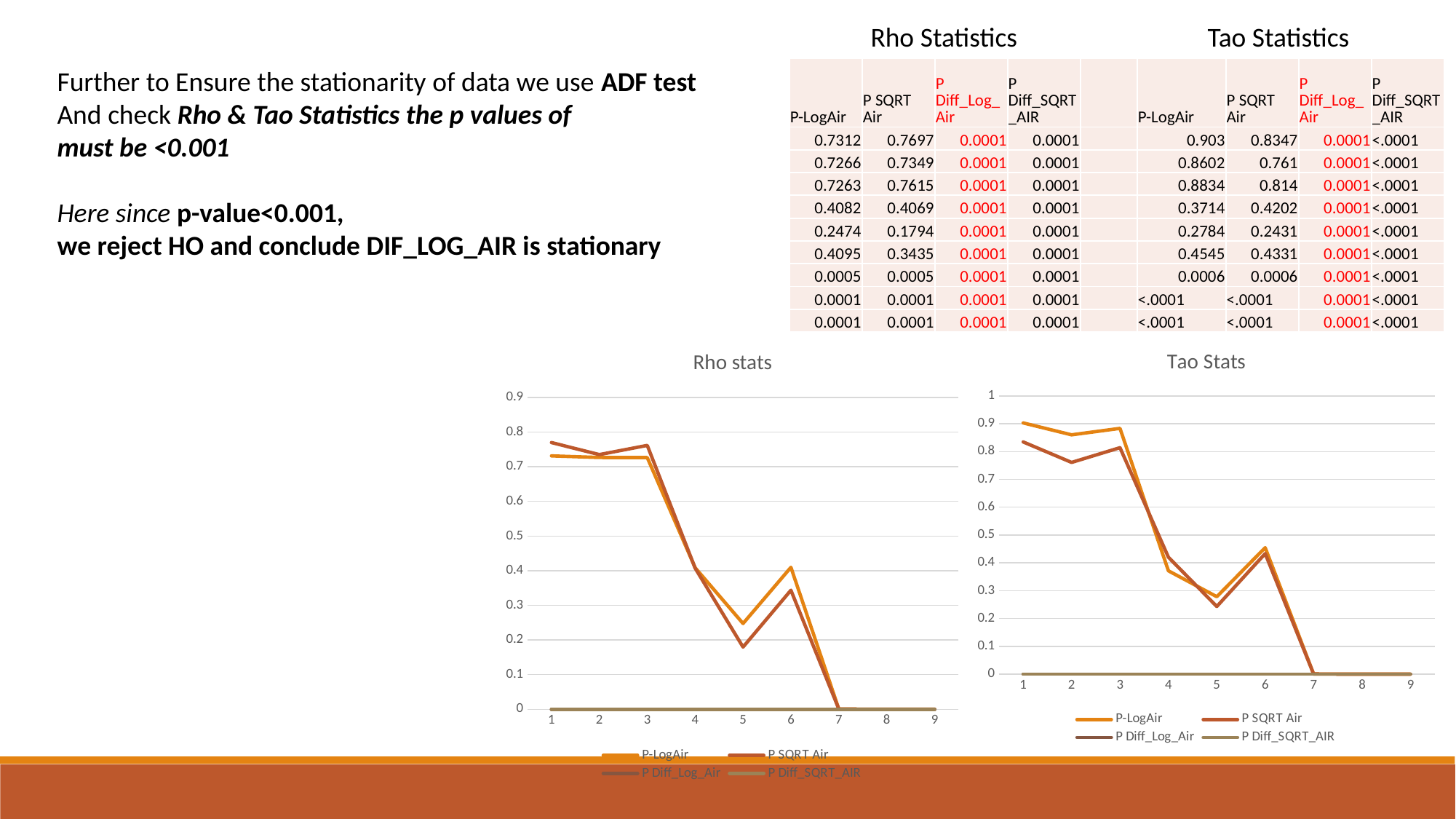

Rho Statistics
Tao Statistics
Further to Ensure the stationarity of data we use ADF test
And check Rho & Tao Statistics the p values of
must be <0.001

Here since p-value<0.001,
we reject HO and conclude DIF_LOG_AIR is stationary
| P-LogAir | P SQRT Air | P Diff\_Log\_Air | P Diff\_SQRT\_AIR |  | P-LogAir | P SQRT Air | P Diff\_Log\_Air | P Diff\_SQRT\_AIR |
| --- | --- | --- | --- | --- | --- | --- | --- | --- |
| 0.7312 | 0.7697 | 0.0001 | 0.0001 |  | 0.903 | 0.8347 | 0.0001 | <.0001 |
| 0.7266 | 0.7349 | 0.0001 | 0.0001 |  | 0.8602 | 0.761 | 0.0001 | <.0001 |
| 0.7263 | 0.7615 | 0.0001 | 0.0001 |  | 0.8834 | 0.814 | 0.0001 | <.0001 |
| 0.4082 | 0.4069 | 0.0001 | 0.0001 |  | 0.3714 | 0.4202 | 0.0001 | <.0001 |
| 0.2474 | 0.1794 | 0.0001 | 0.0001 |  | 0.2784 | 0.2431 | 0.0001 | <.0001 |
| 0.4095 | 0.3435 | 0.0001 | 0.0001 |  | 0.4545 | 0.4331 | 0.0001 | <.0001 |
| 0.0005 | 0.0005 | 0.0001 | 0.0001 |  | 0.0006 | 0.0006 | 0.0001 | <.0001 |
| 0.0001 | 0.0001 | 0.0001 | 0.0001 |  | <.0001 | <.0001 | 0.0001 | <.0001 |
| 0.0001 | 0.0001 | 0.0001 | 0.0001 |  | <.0001 | <.0001 | 0.0001 | <.0001 |

### Chart: Rho stats

| Category | P-LogAir | P SQRT Air | P Diff_Log_Air | P Diff_SQRT_AIR |
|---|---|---|---|---|

### Chart: Tao Stats

| Category | P-LogAir | P SQRT Air | P Diff_Log_Air | P Diff_SQRT_AIR |
|---|---|---|---|---|